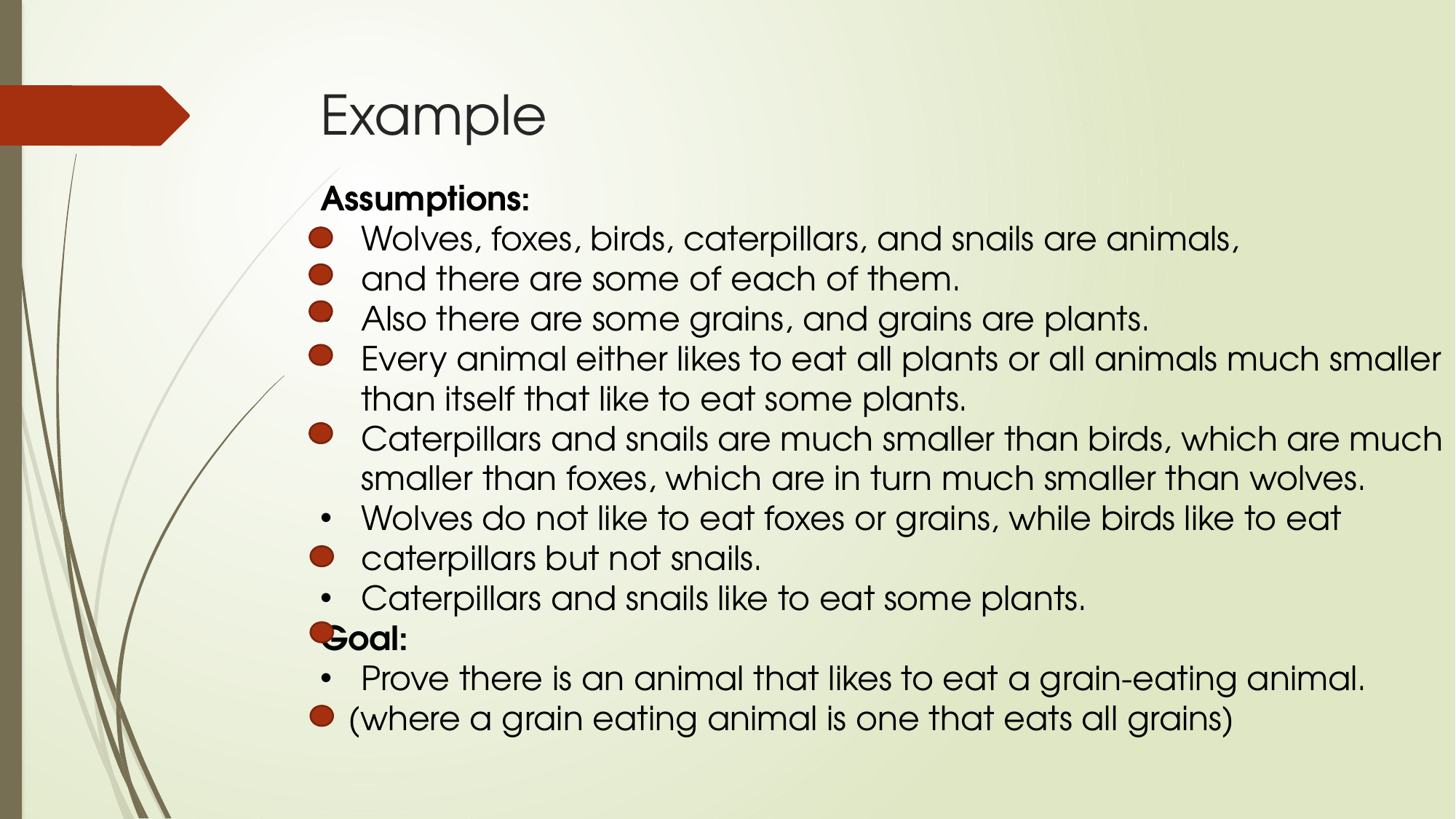

# Example
Assumptions:
Wolves, foxes, birds, caterpillars, and snails are animals,
and there are some of each of them.
Also there are some grains, and grains are plants.
Every animal either likes to eat all plants or all animals much smaller than itself that like to eat some plants.
Caterpillars and snails are much smaller than birds, which are much smaller than foxes, which are in turn much smaller than wolves.
Wolves do not like to eat foxes or grains, while birds like to eat caterpillars but not snails.
Caterpillars and snails like to eat some plants.
Goal:
Prove there is an animal that likes to eat a grain-eating animal.
   (where a grain eating animal is one that eats all grains)